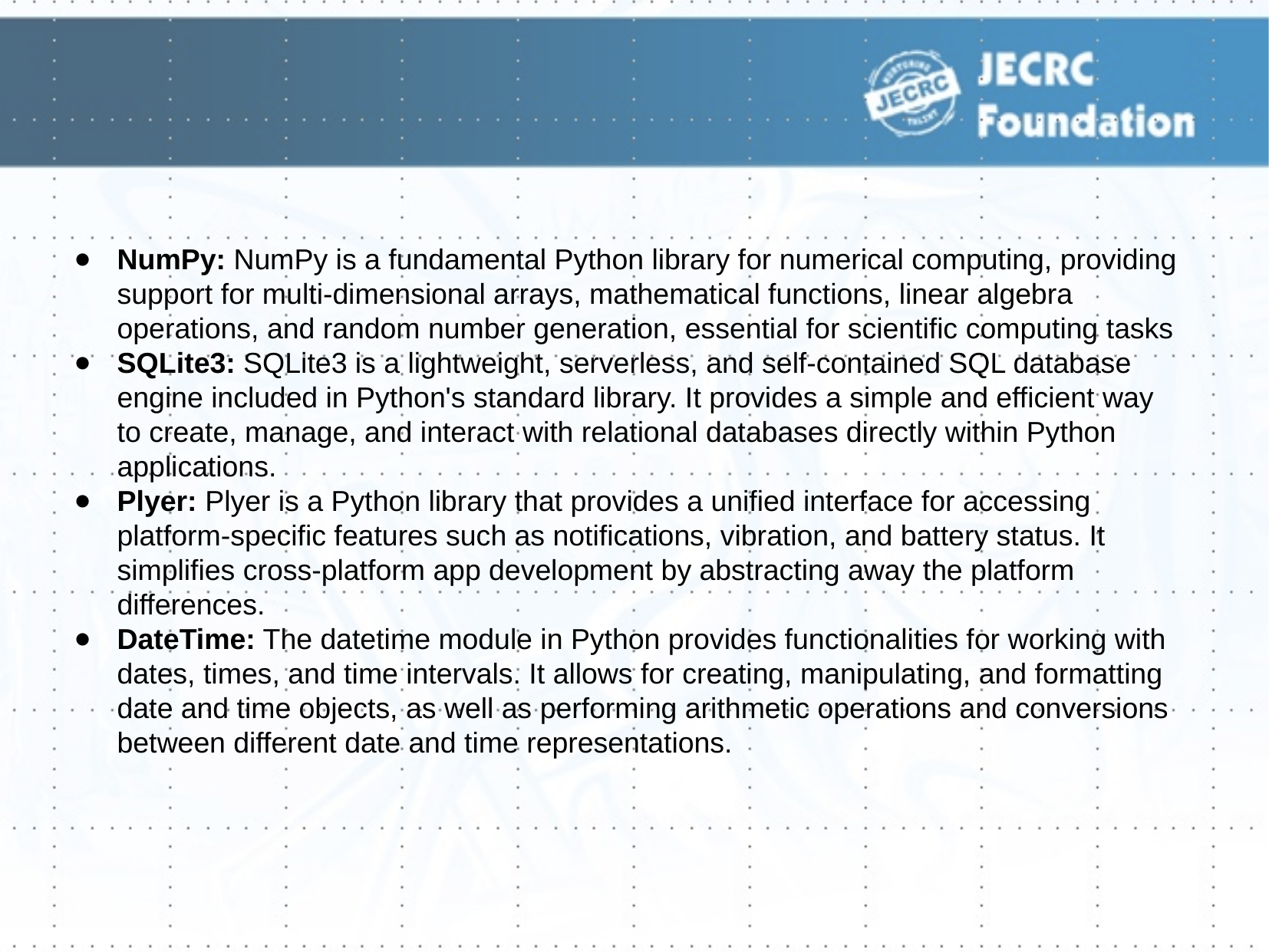

NumPy: NumPy is a fundamental Python library for numerical computing, providing support for multi-dimensional arrays, mathematical functions, linear algebra operations, and random number generation, essential for scientific computing tasks
SQLite3: SQLite3 is a lightweight, serverless, and self-contained SQL database engine included in Python's standard library. It provides a simple and efficient way to create, manage, and interact with relational databases directly within Python applications.
Plyer: Plyer is a Python library that provides a unified interface for accessing platform-specific features such as notifications, vibration, and battery status. It simplifies cross-platform app development by abstracting away the platform differences.
DateTime: The datetime module in Python provides functionalities for working with dates, times, and time intervals. It allows for creating, manipulating, and formatting date and time objects, as well as performing arithmetic operations and conversions between different date and time representations.